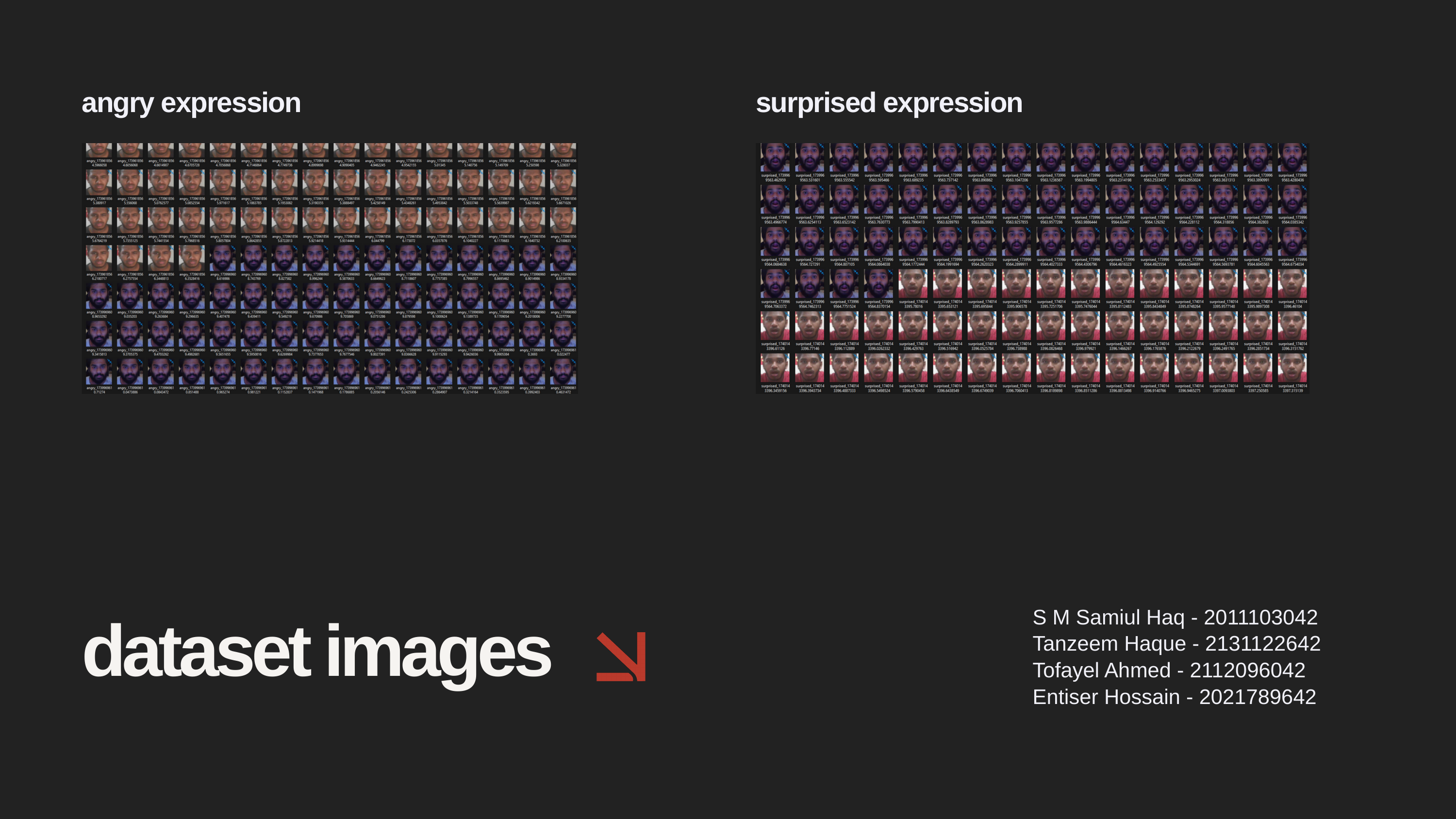

angry expression
surprised expression

S M Samiul Haq - 2011103042
dataset images
Tanzeem Haque - 2131122642

Tofayel Ahmed - 2112096042
Entiser Hossain - 2021789642